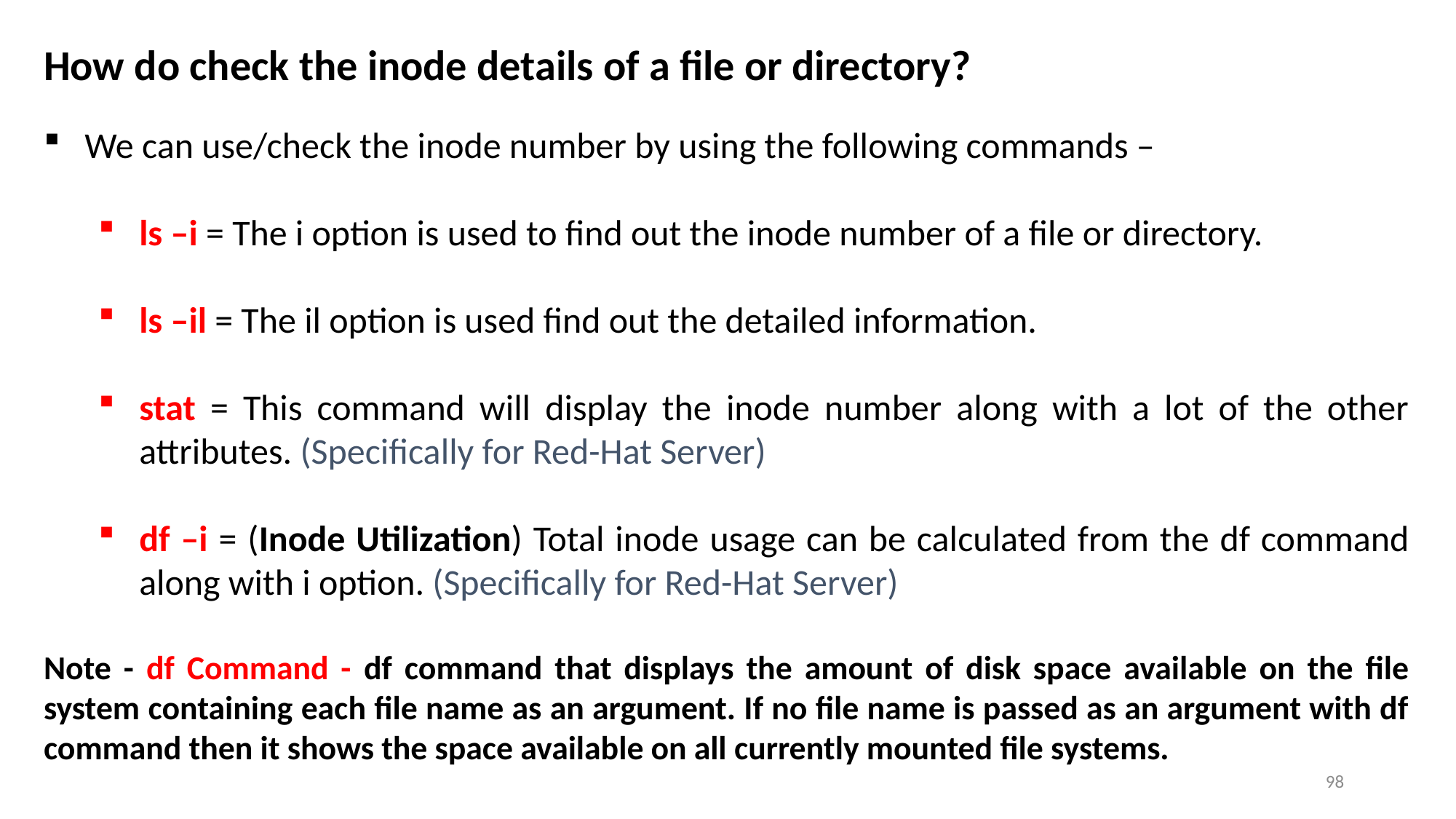

How do check the inode details of a file or directory?
We can use/check the inode number by using the following commands –

ls –i = The i option is used to find out the inode number of a file or directory.

ls –il = The il option is used find out the detailed information.

stat = This command will display the inode number along with a lot of the other attributes. (Specifically for Red-Hat Server)

df –i = (Inode Utilization) Total inode usage can be calculated from the df command along with i option. (Specifically for Red-Hat Server)

Note - df Command - df command that displays the amount of disk space available on the file system containing each file name as an argument. If no file name is passed as an argument with df command then it shows the space available on all currently mounted file systems.
98